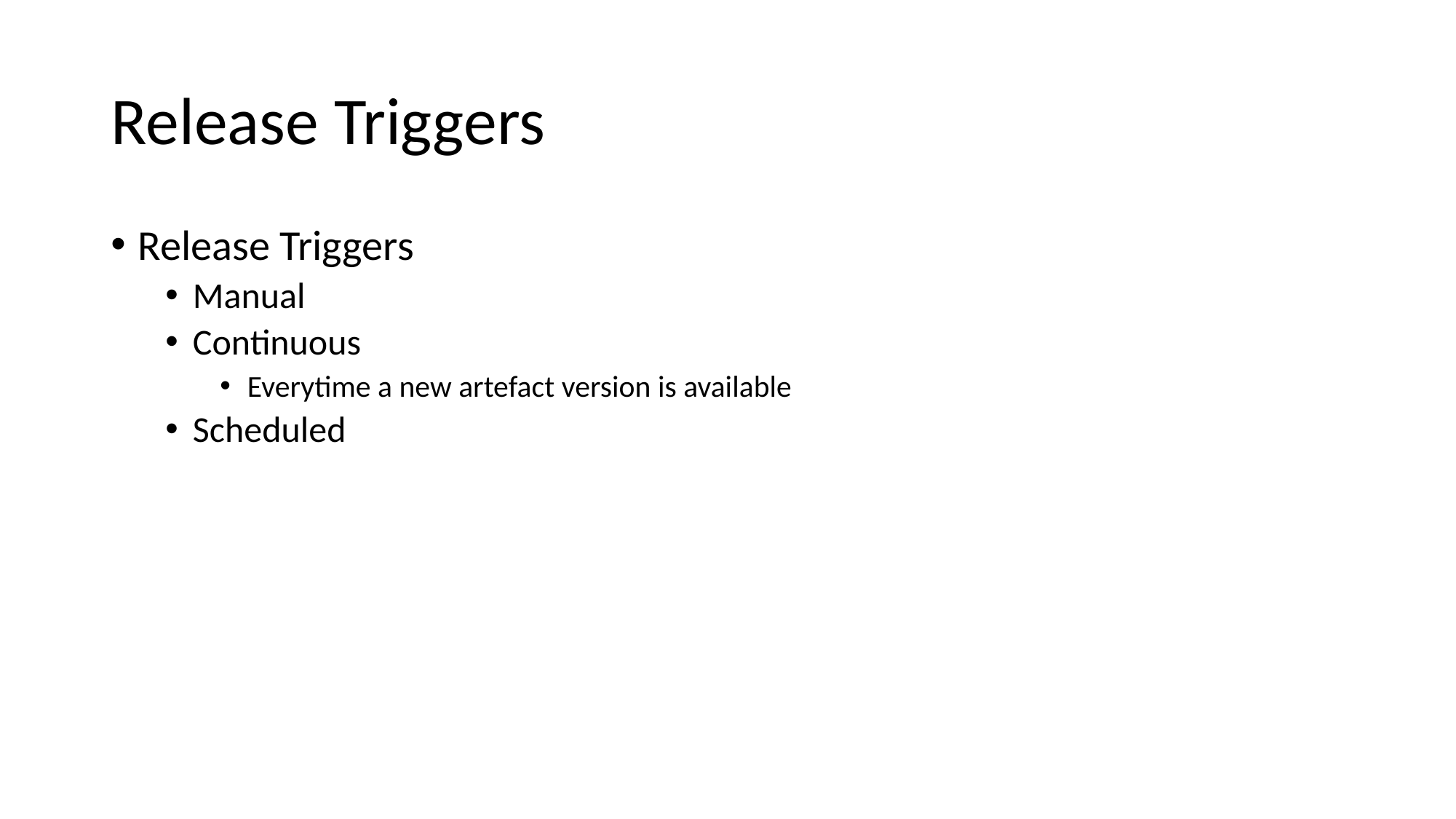

# Release Triggers
Release Triggers
Manual
Continuous
Everytime a new artefact version is available
Scheduled